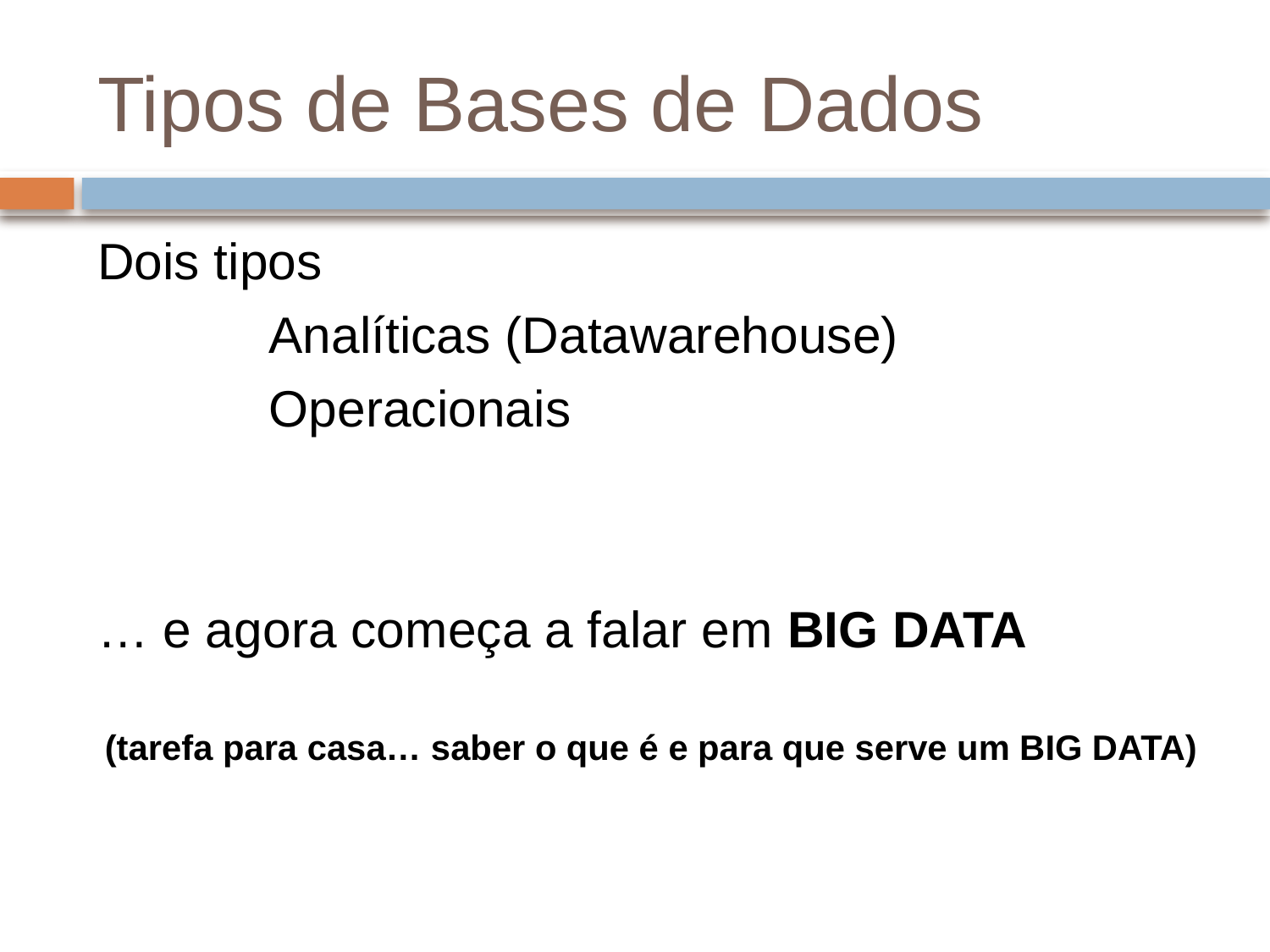

# Tipos de Bases de Dados
Dois tipos
		Analíticas (Datawarehouse)
		Operacionais

… e agora começa a falar em BIG DATA

(tarefa para casa… saber o que é e para que serve um BIG DATA)